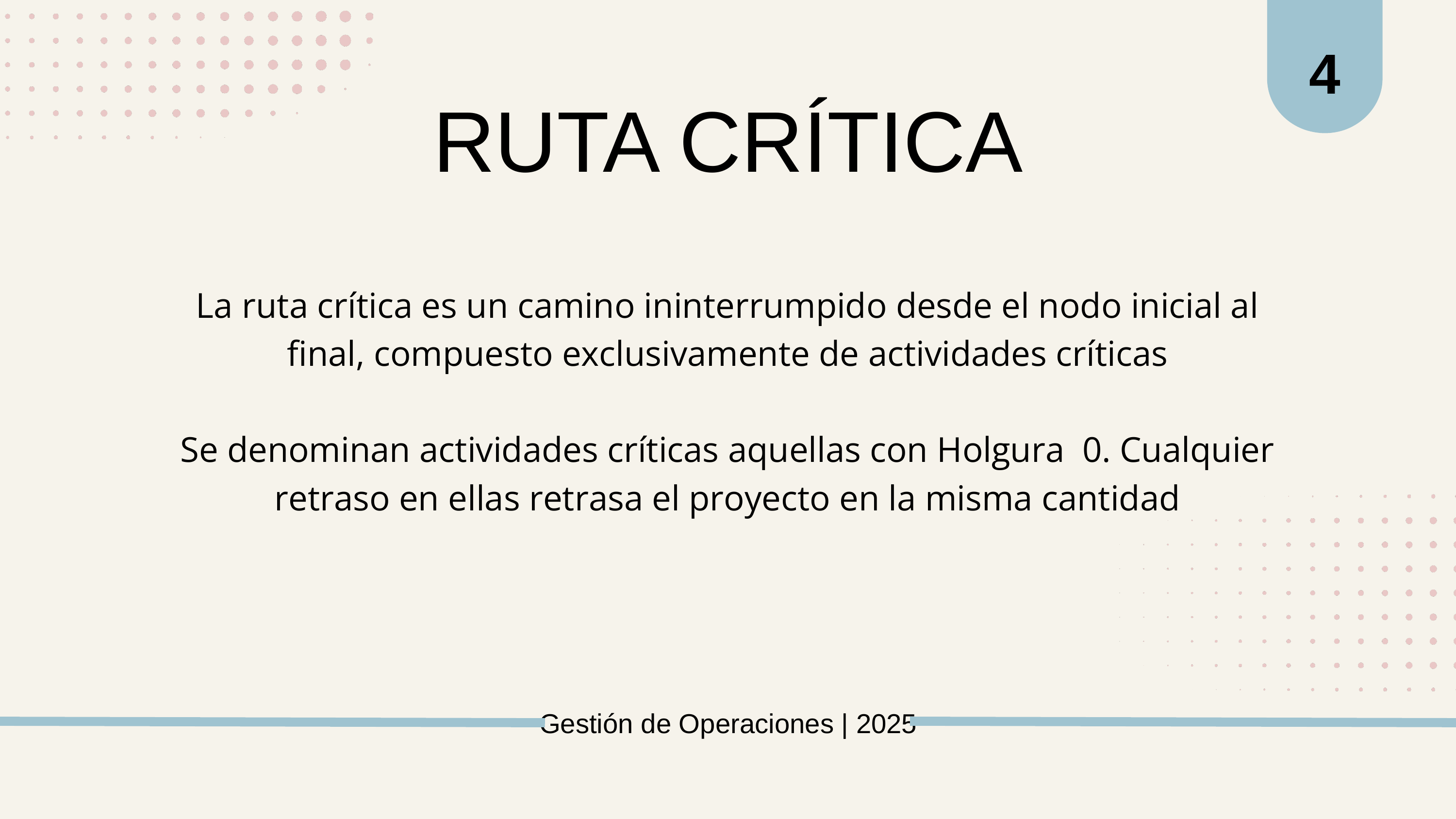

4

RUTA CRÍTICA
La ruta crítica es un camino ininterrumpido desde el nodo inicial al final, compuesto exclusivamente de actividades críticas

Se denominan actividades críticas aquellas con Holgura  0. Cualquier retraso en ellas retrasa el proyecto en la misma cantidad

Gestión de Operaciones | 2025